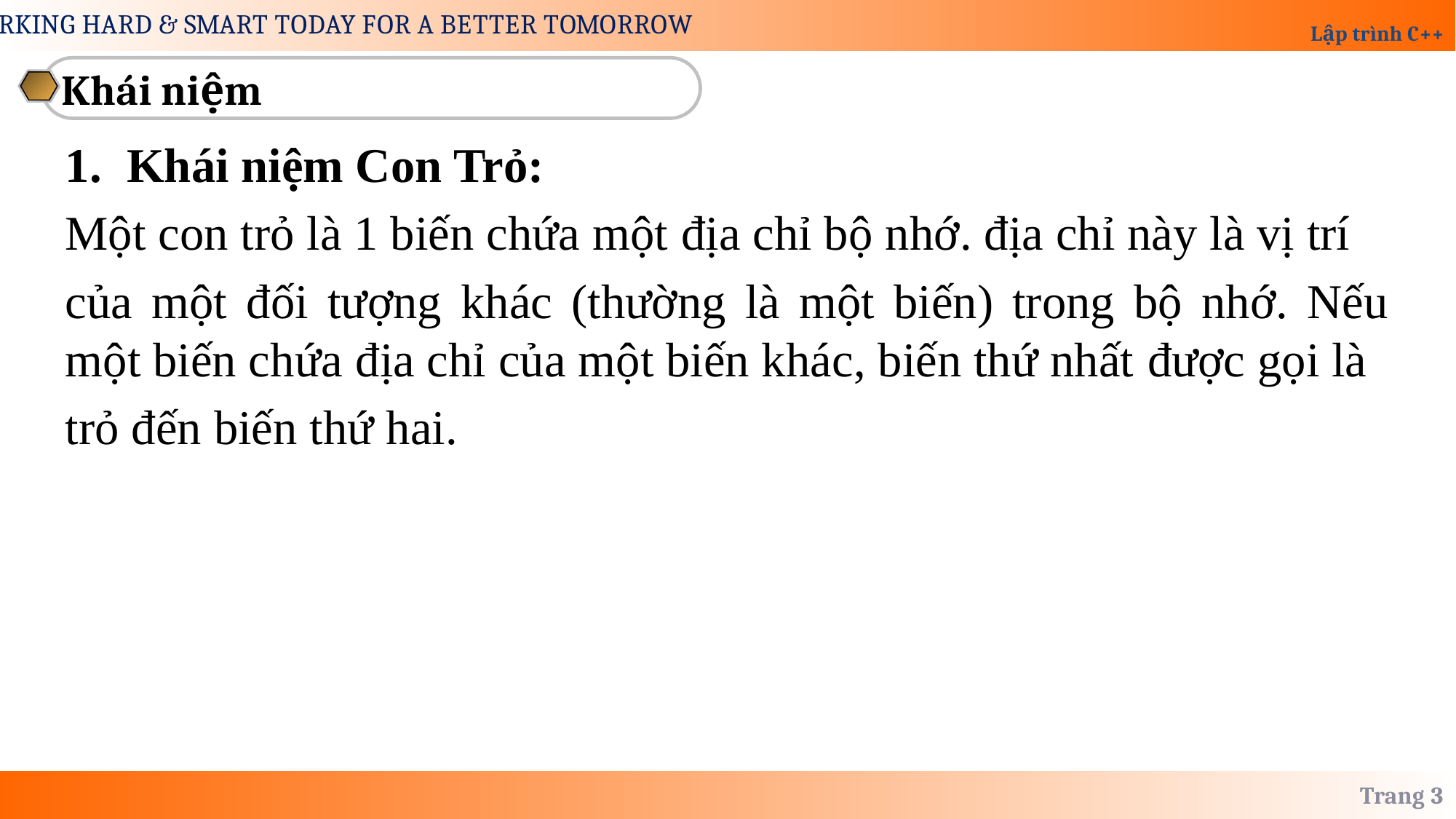

Khái niệm

Khái niệm Con Trỏ:
Một con trỏ là 1 biến chứa một địa chỉ bộ nhớ. địa chỉ này là vị trí
của một đối tượng khác (thường là một biến) trong bộ nhớ. Nếu một biến chứa địa chỉ của một biến khác, biến thứ nhất được gọi là
trỏ đến biến thứ hai.
Trang 3